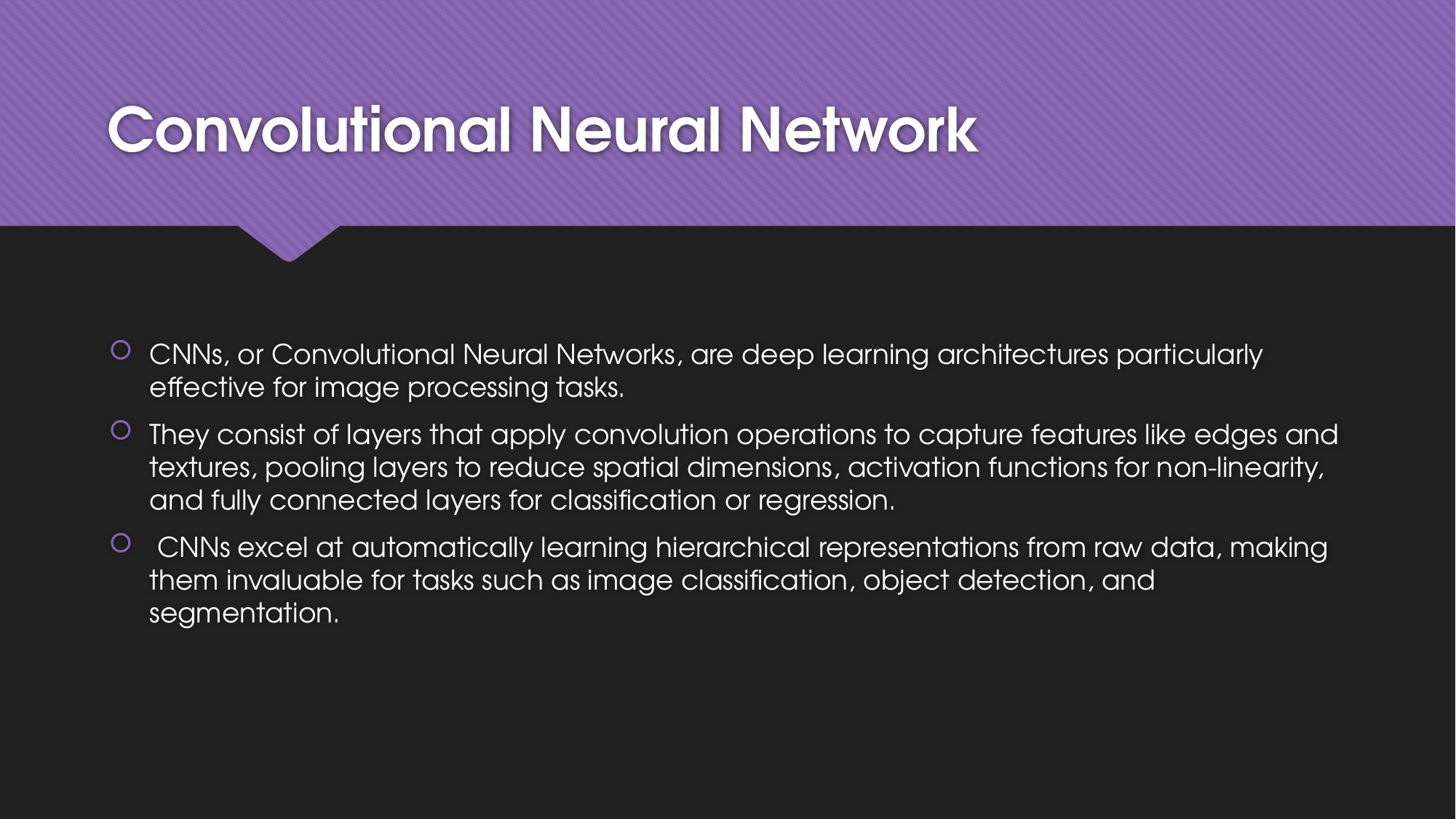

# Convolutional Neural Network
CNNs, or Convolutional Neural Networks, are deep learning architectures particularly effective for image processing tasks.
They consist of layers that apply convolution operations to capture features like edges and textures, pooling layers to reduce spatial dimensions, activation functions for non-linearity, and fully connected layers for classification or regression.
 CNNs excel at automatically learning hierarchical representations from raw data, making them invaluable for tasks such as image classification, object detection, and segmentation.